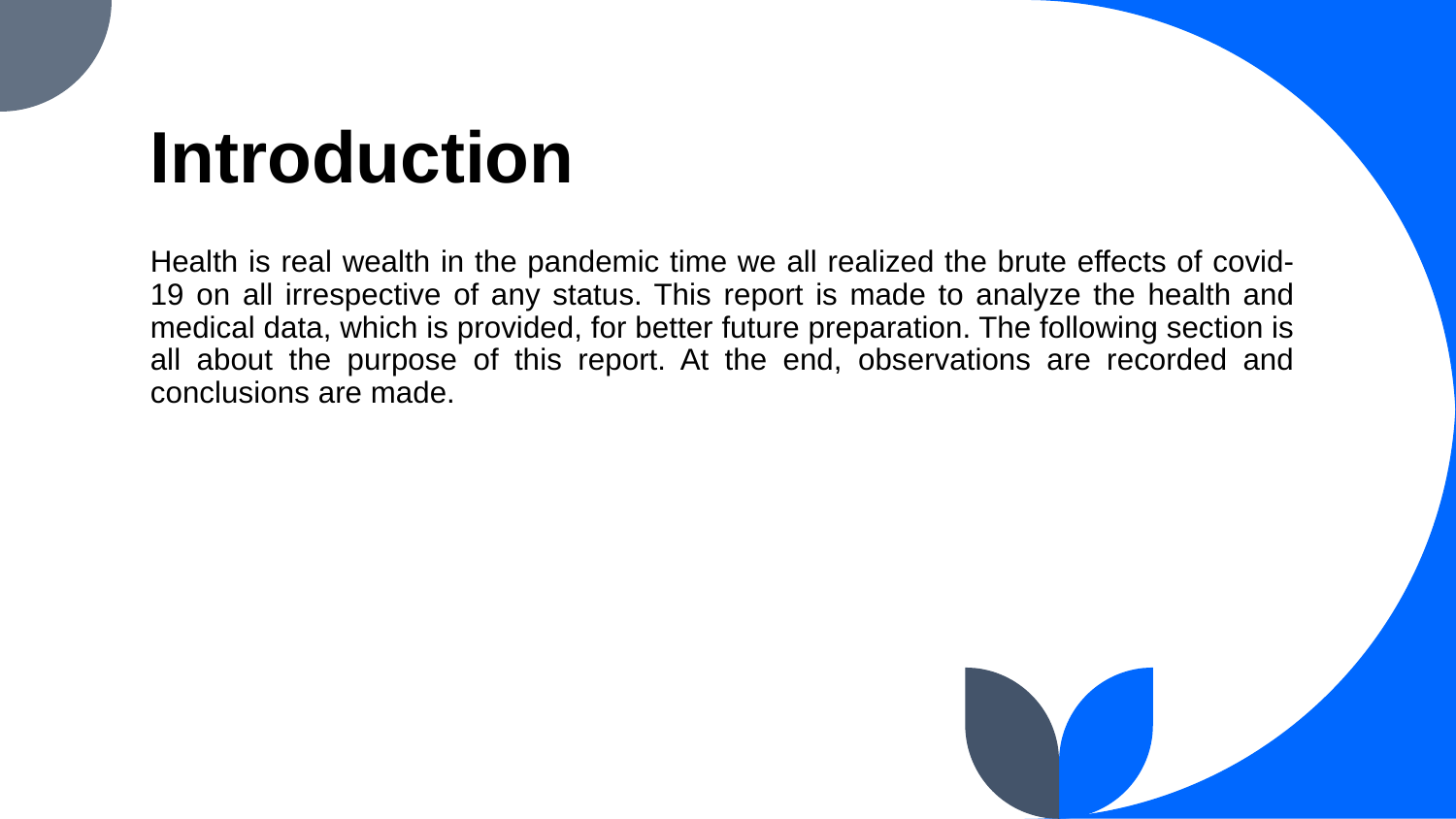

# Introduction
Health is real wealth in the pandemic time we all realized the brute effects of covid-19 on all irrespective of any status. This report is made to analyze the health and medical data, which is provided, for better future preparation. The following section is all about the purpose of this report. At the end, observations are recorded and conclusions are made.